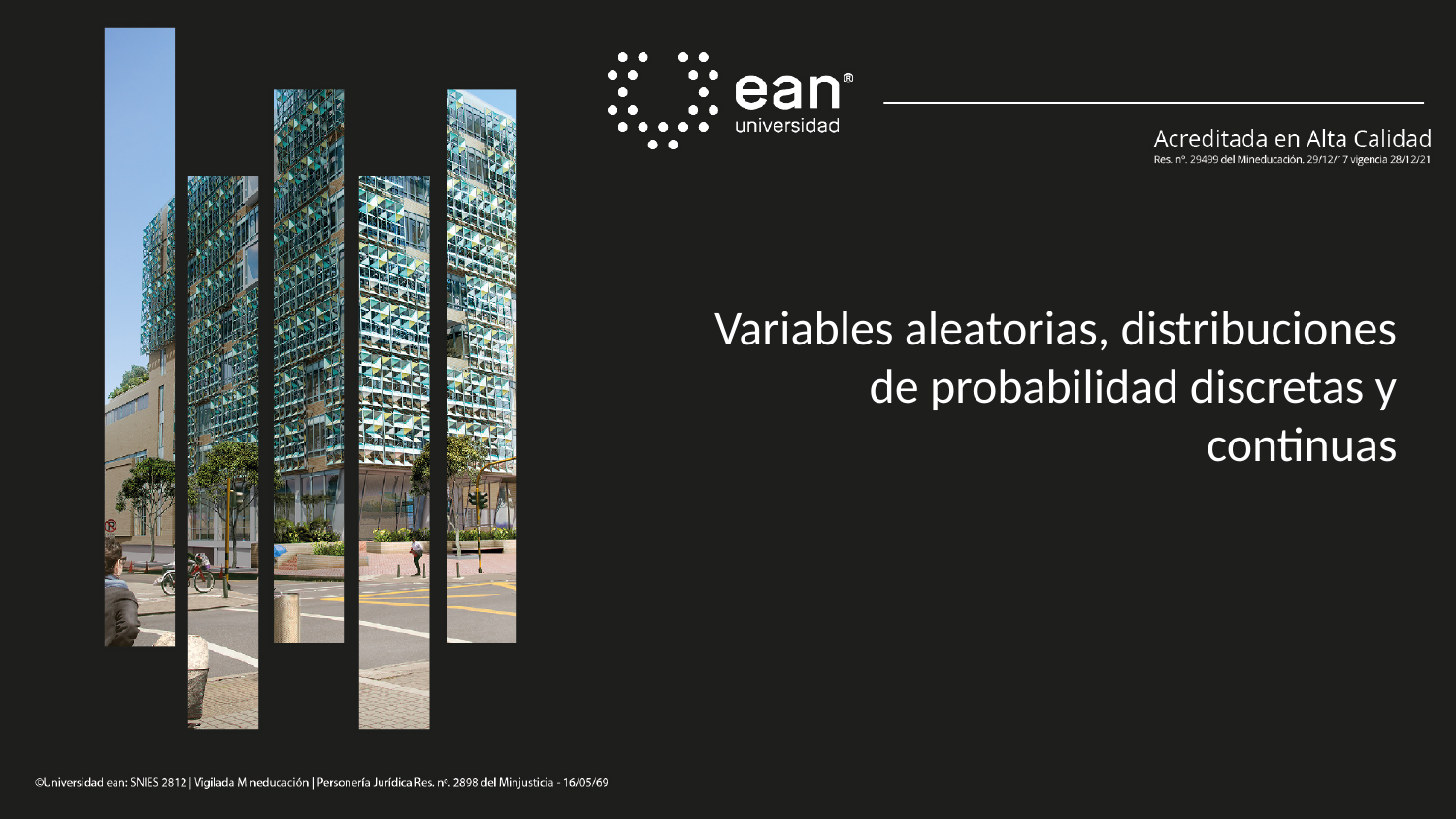

Variables aleatorias, distribuciones de probabilidad discretas y continuas